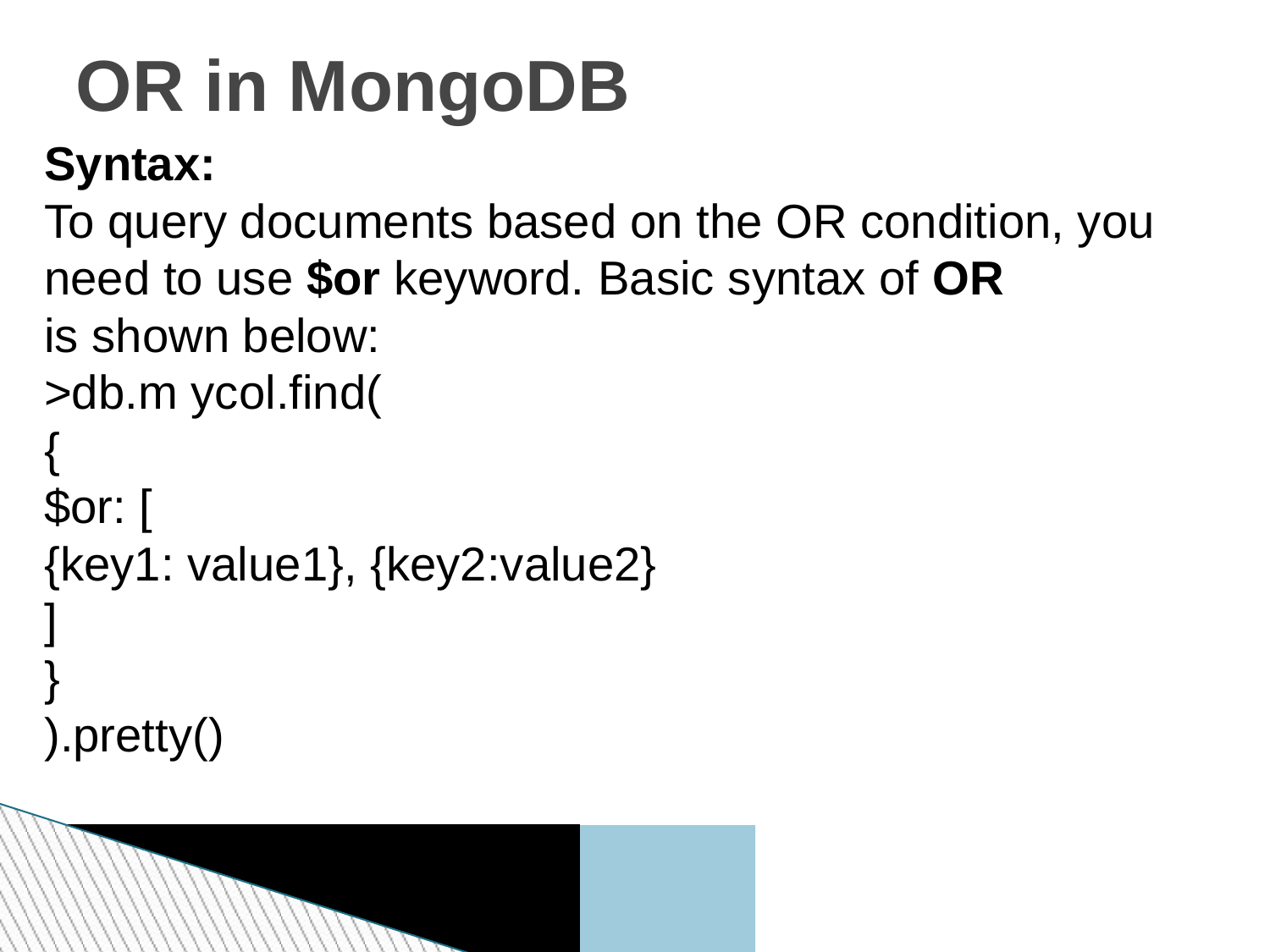

OR in MongoDB
Syntax:
To query documents based on the OR condition, you need to use $or keyword. Basic syntax of OR
is shown below:
>db.m ycol.find(
{
$or: [
{key1: value1}, {key2:value2}
]
}
).pretty()